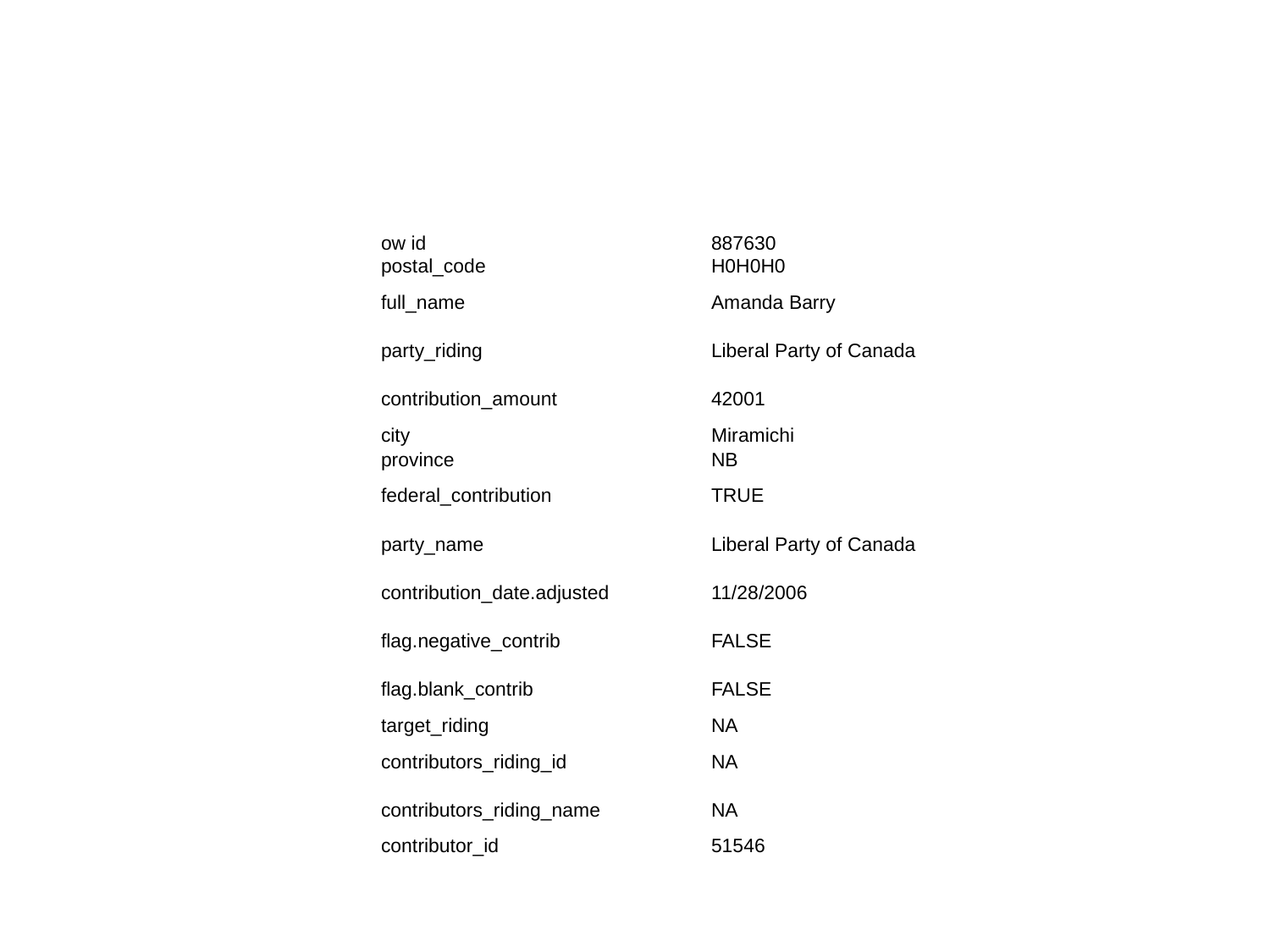

#
| ow id | 887630 |
| --- | --- |
| postal\_code | H0H0H0 |
| full\_name | Amanda Barry |
| party\_riding | Liberal Party of Canada |
| contribution\_amount | 42001 |
| city | Miramichi |
| province | NB |
| federal\_contribution | TRUE |
| party\_name | Liberal Party of Canada |
| contribution\_date.adjusted | 11/28/2006 |
| flag.negative\_contrib | FALSE |
| flag.blank\_contrib | FALSE |
| target\_riding | NA |
| contributors\_riding\_id | NA |
| contributors\_riding\_name | NA |
| contributor\_id | 51546 |